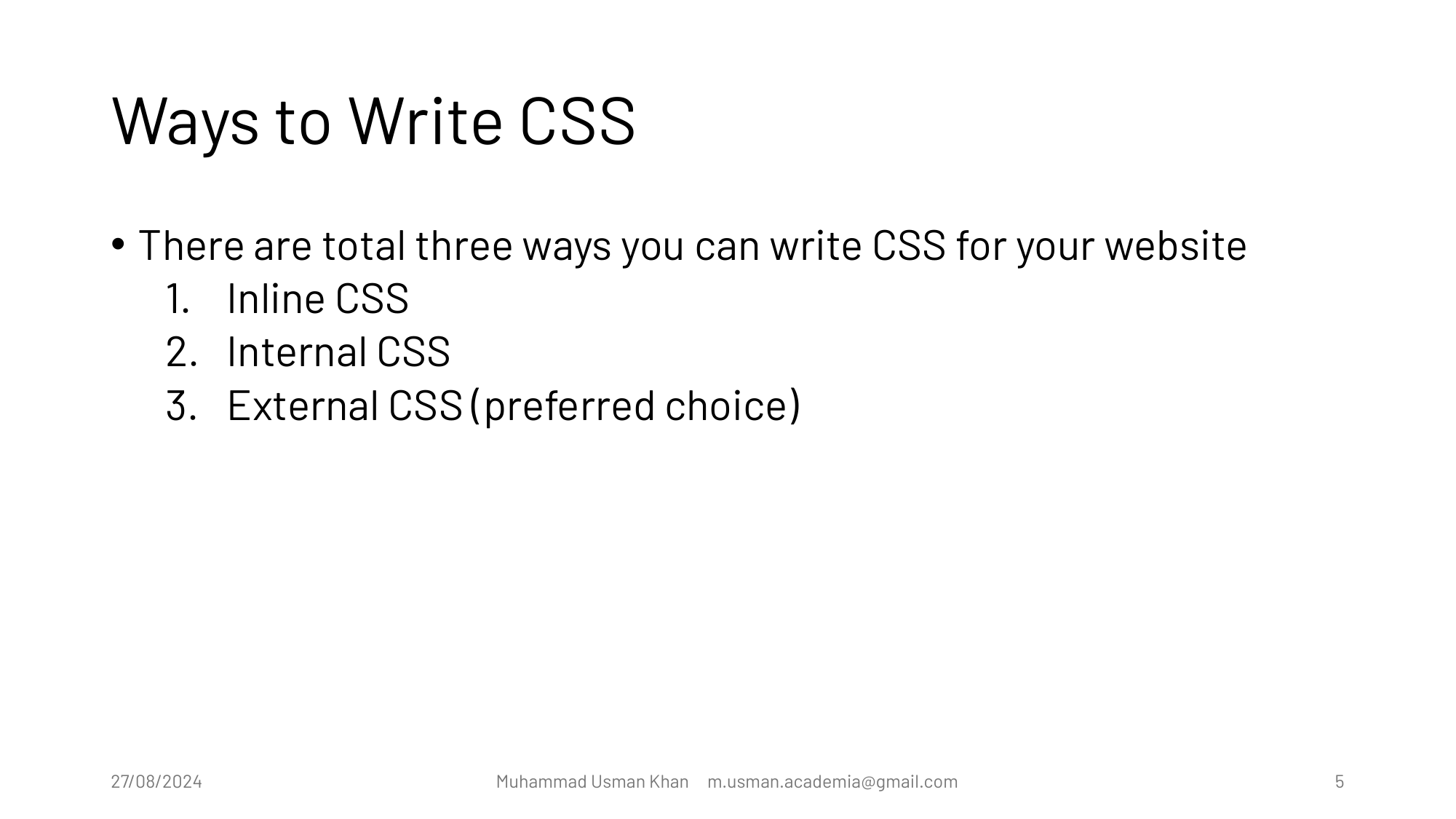

# Ways to Write CSS
There are total three ways you can write CSS for your website
Inline CSS
Internal CSS
External CSS (preferred choice)
27/08/2024
Muhammad Usman Khan     m.usman.academia@gmail.com
5